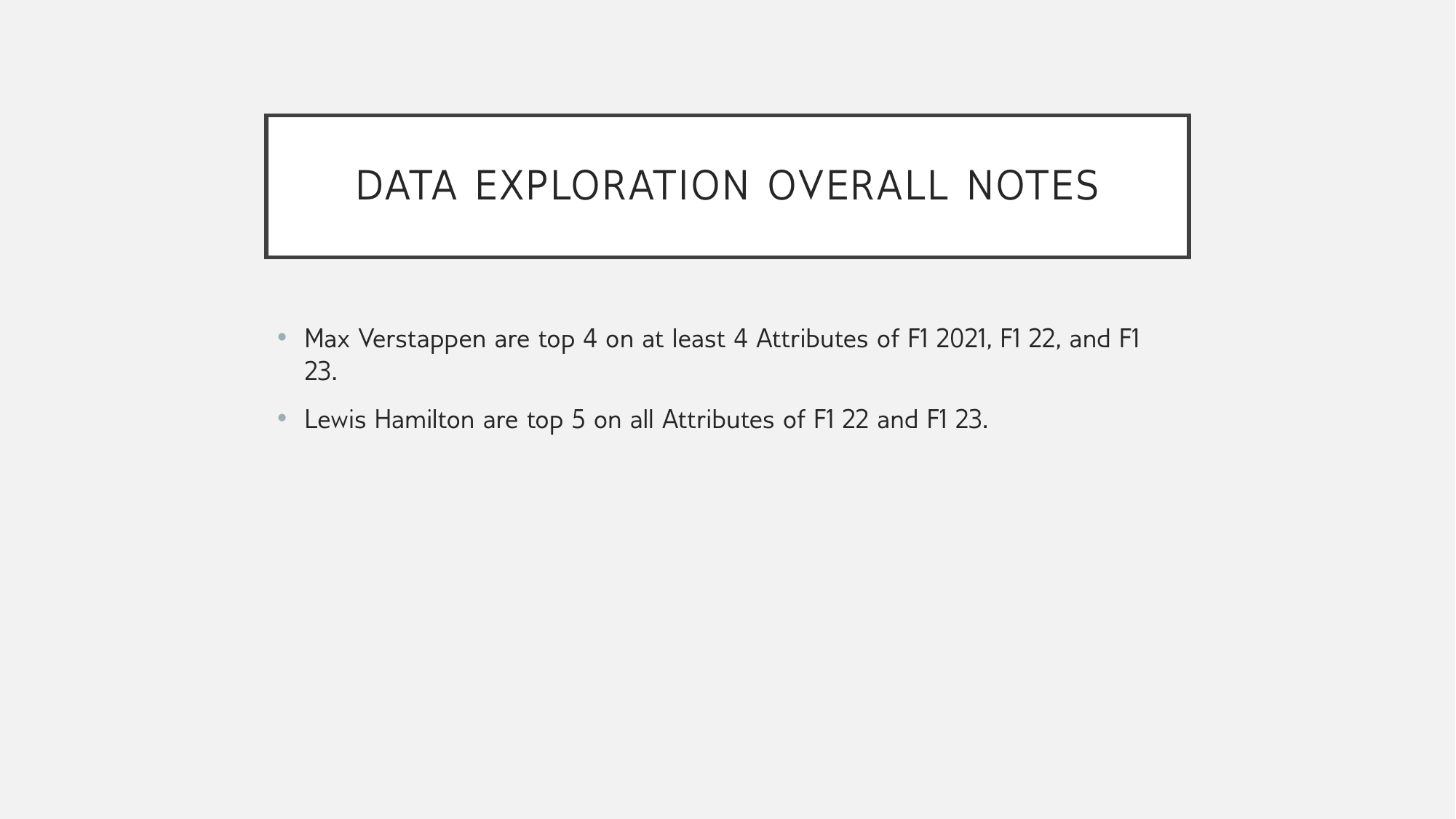

# Data exploration overall notes
Max Verstappen are top 4 on at least 4 Attributes of F1 2021, F1 22, and F1 23.
Lewis Hamilton are top 5 on all Attributes of F1 22 and F1 23.